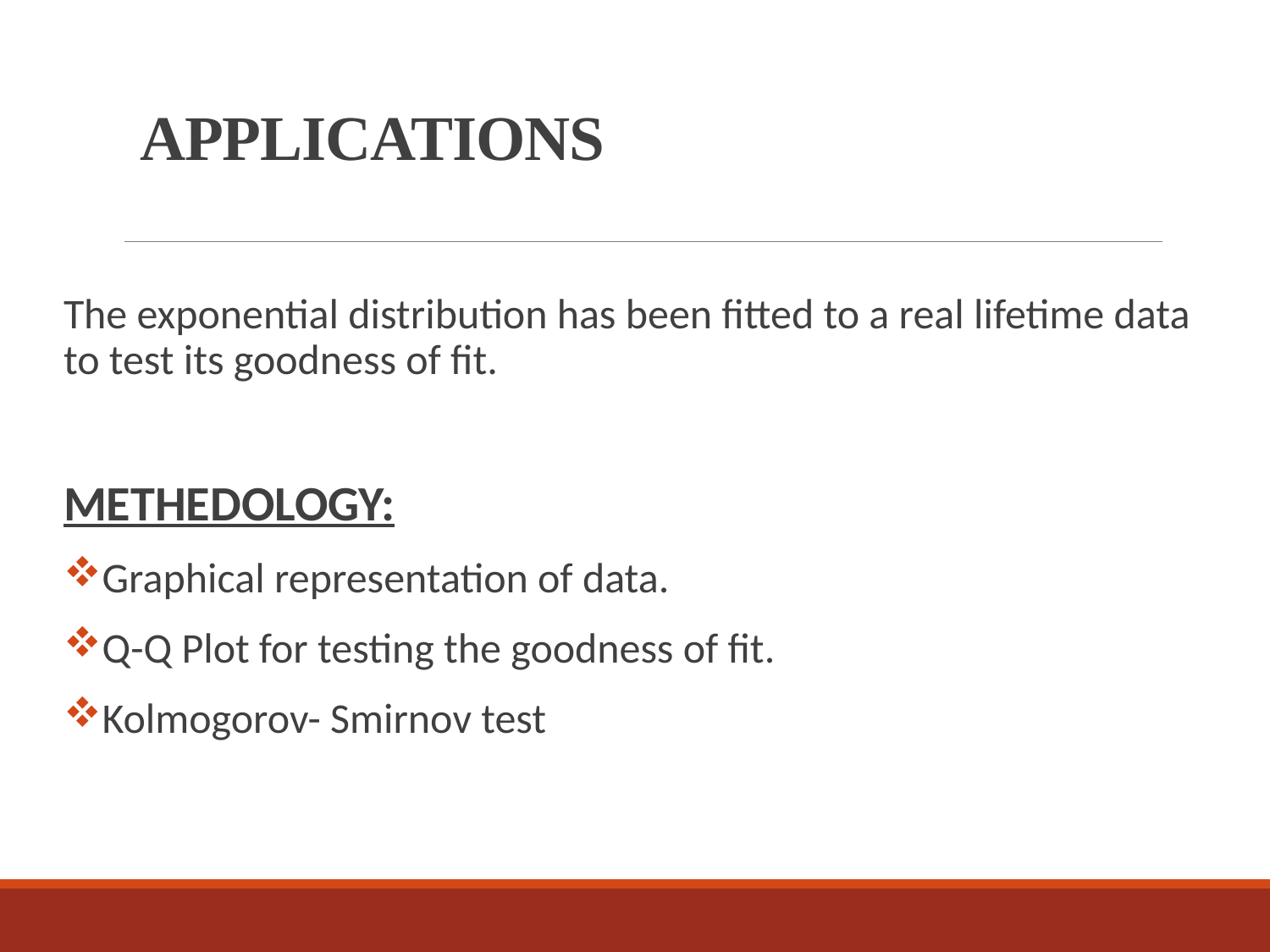

# APPLICATIONS
The exponential distribution has been fitted to a real lifetime data to test its goodness of fit.

METHEDOLOGY:
Graphical representation of data.
Q-Q Plot for testing the goodness of fit.
Kolmogorov- Smirnov test